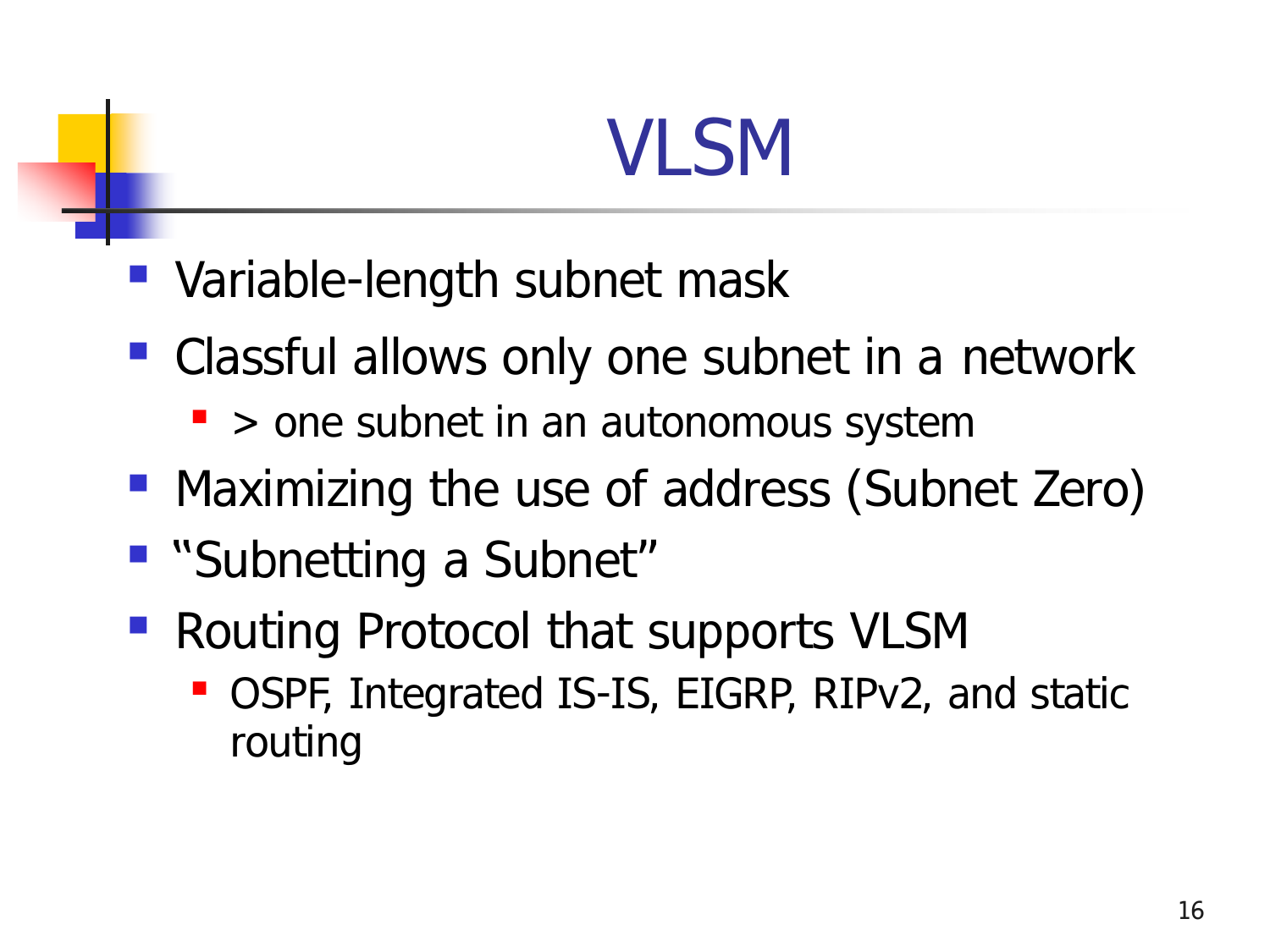

# VLSM

Variable-length subnet mask
Classful allows only one subnet in a network
> one subnet in an autonomous system
Maximizing the use of address (Subnet Zero)
“Subnetting a Subnet”
Routing Protocol that supports VLSM
OSPF, Integrated IS-IS, EIGRP, RIPv2, and static
routing
16